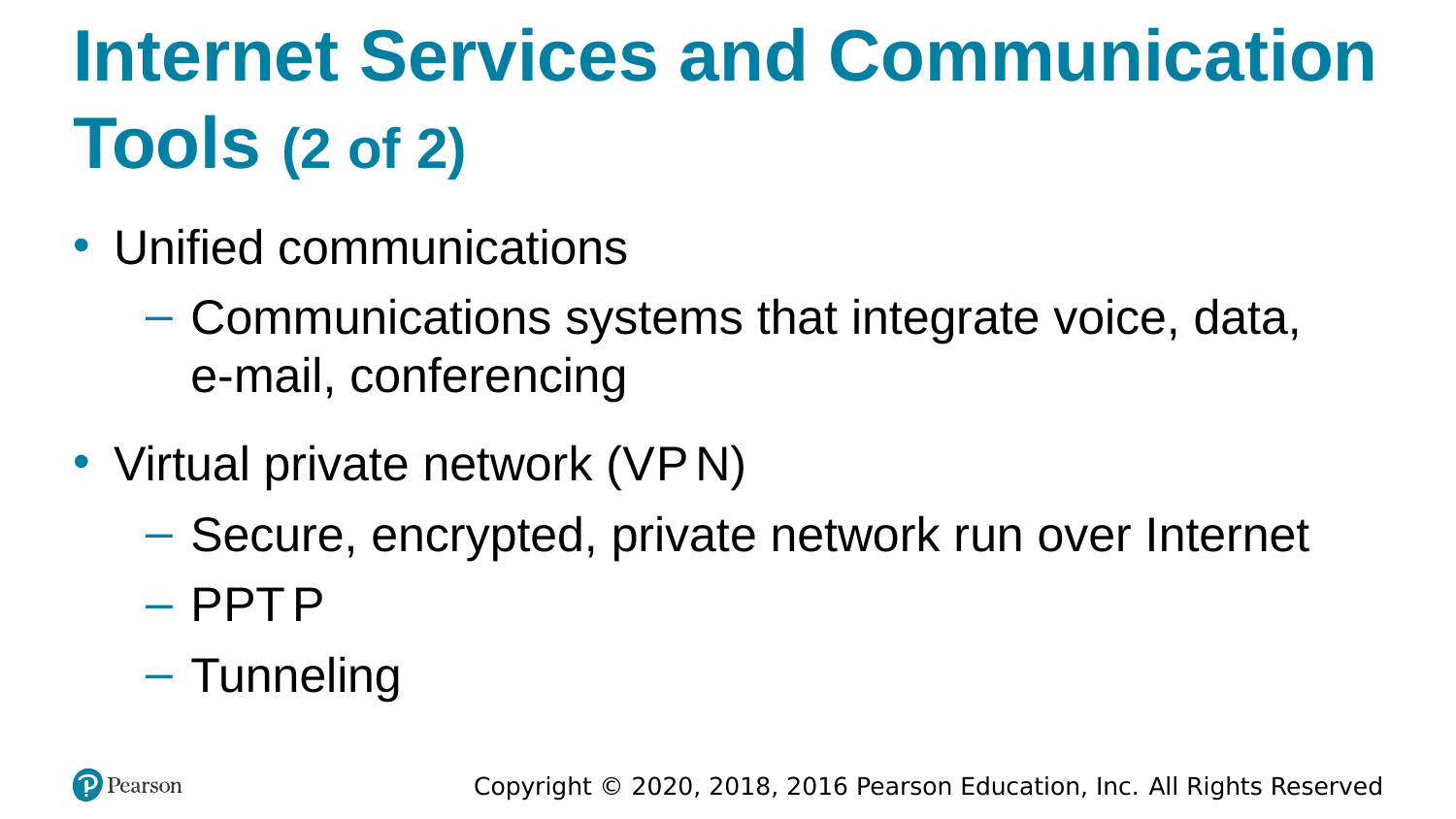

# Internet Services and Communication Tools (2 of 2)
Unified communications
Communications systems that integrate voice, data,    e-mail, conferencing
Virtual private network (V P N)
Secure, encrypted, private network run over Internet
P P T P
Tunneling